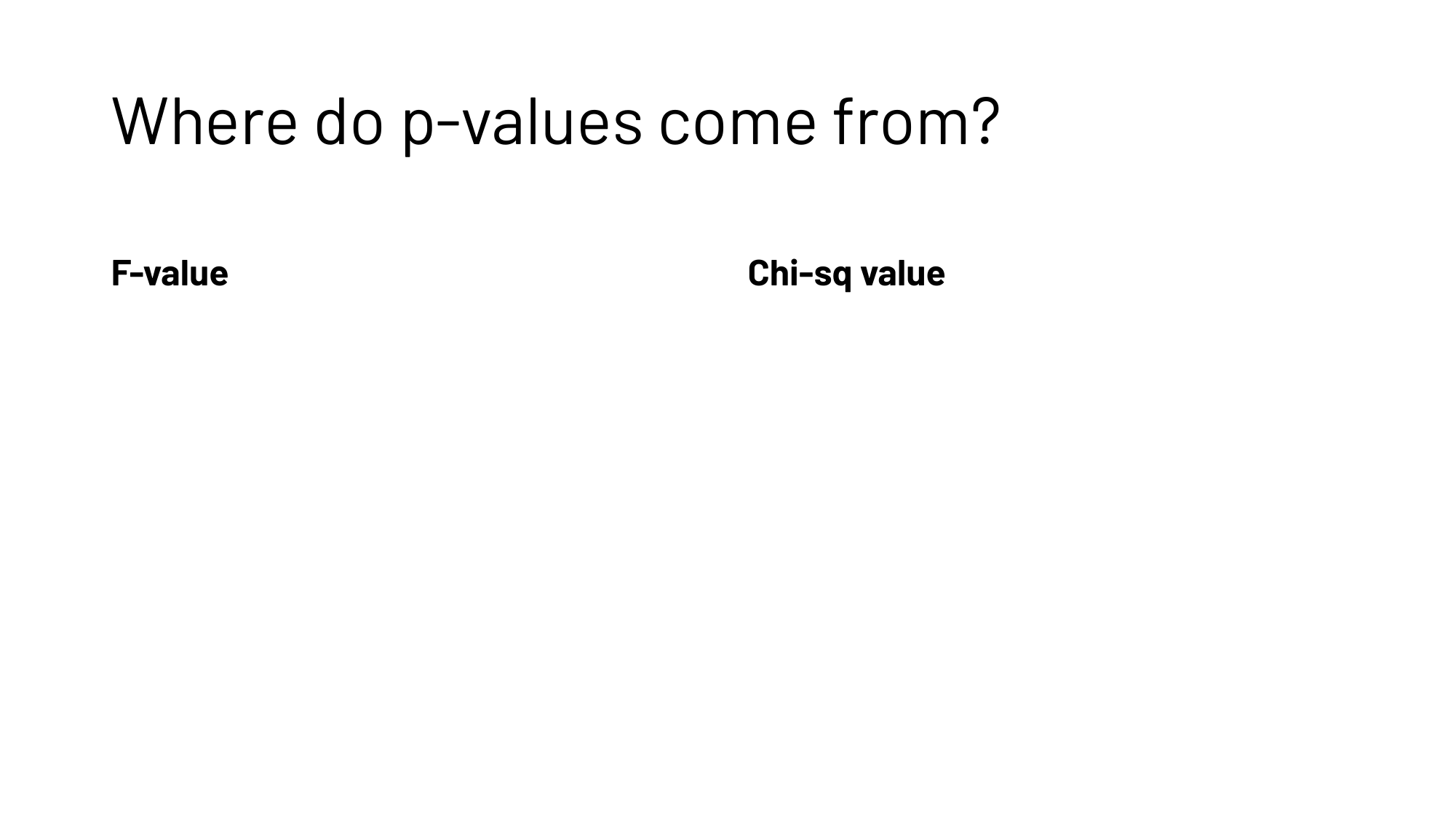

# Where do p-values come from?
F-value
Chi-sq value